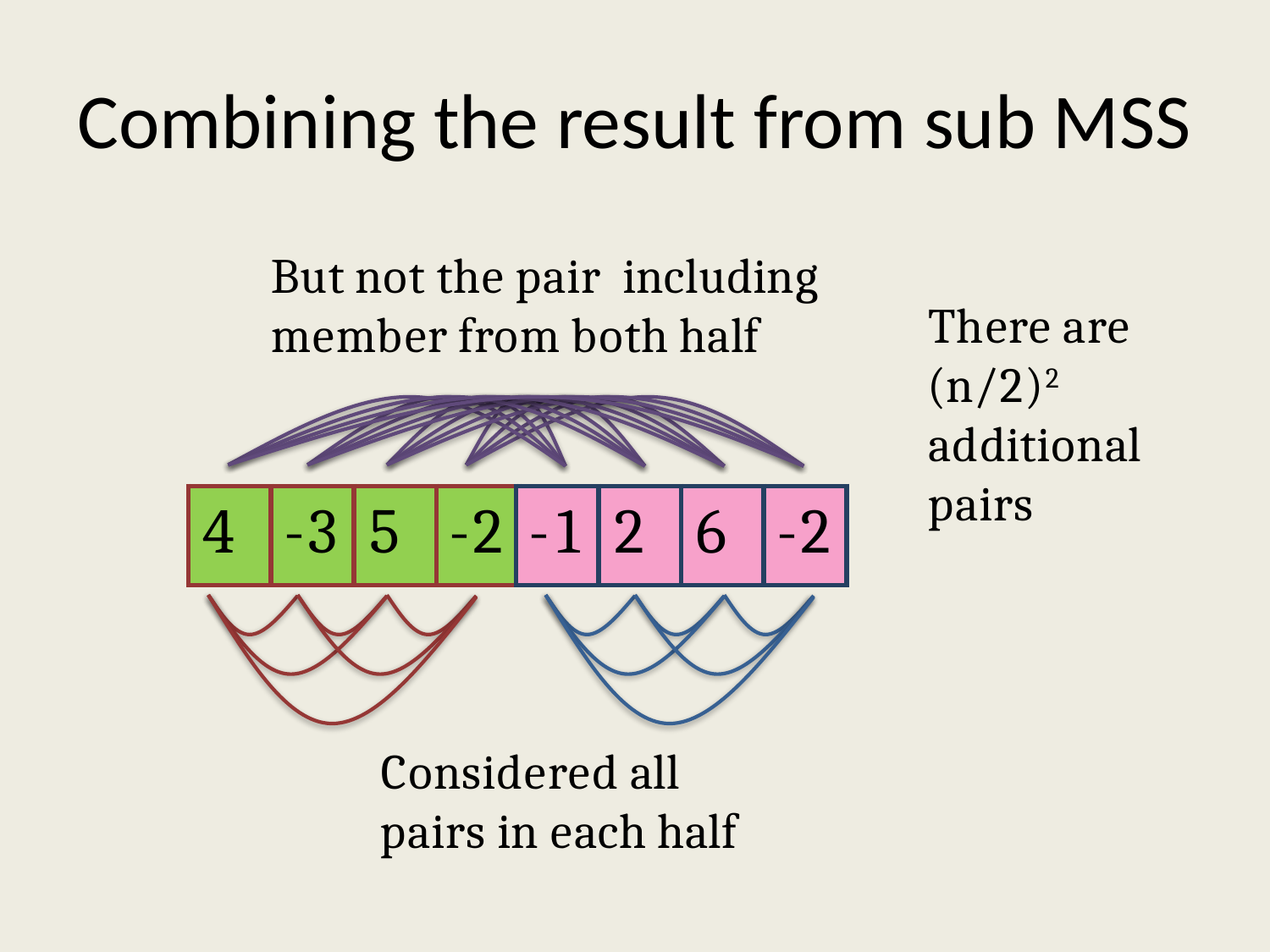

# Combining the result from sub MSS
But not the pair  including member from both half
There are (n/2)2 additional pairs

| 4 | -3 | 5 | -2 |
| --- | --- | --- | --- |
| -1 | 2 | 6 | -2 |
| --- | --- | --- | --- |

Considered all pairs in each half